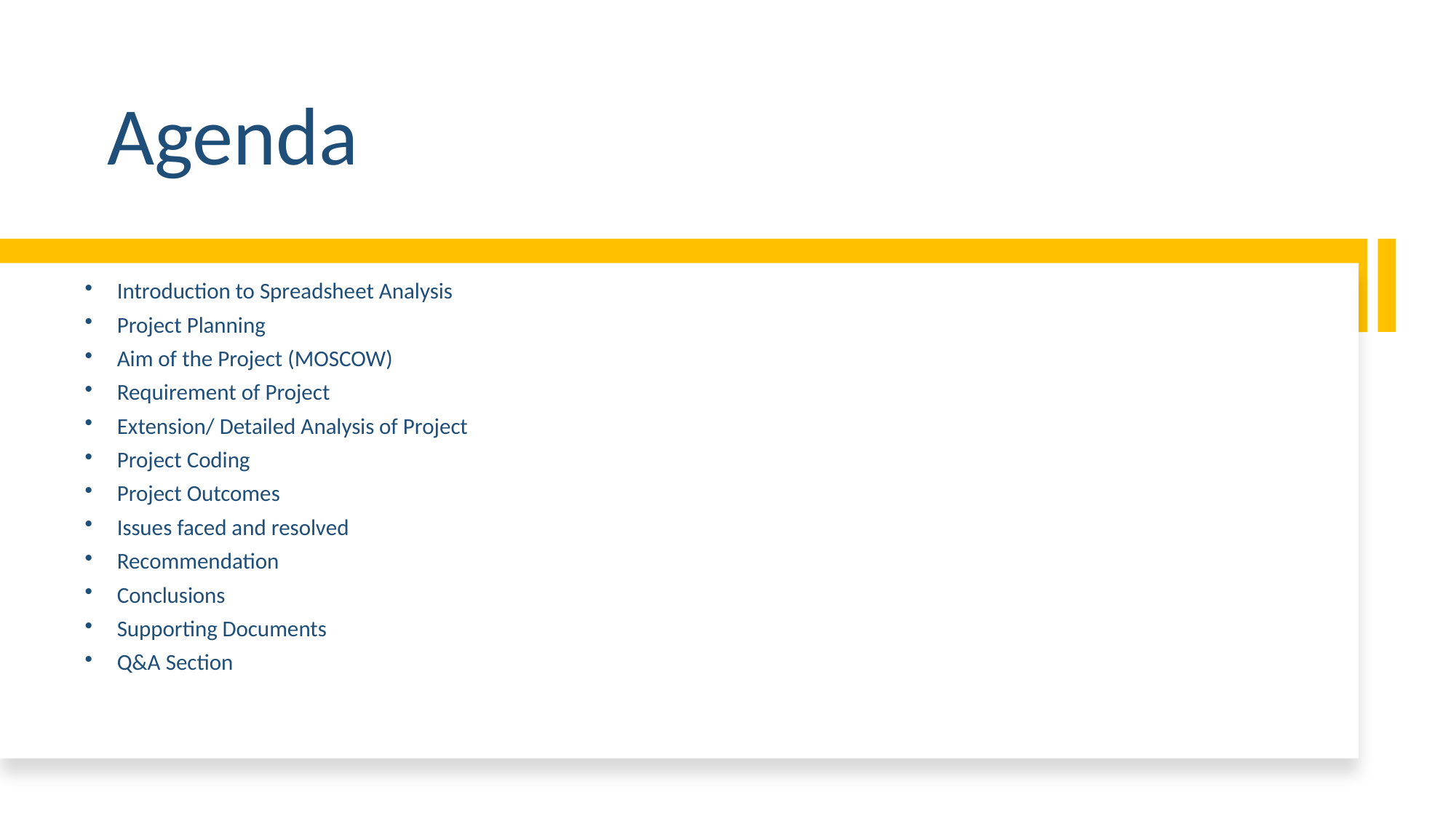

# Agenda

 Introduction to Spreadsheet Analysis
 Project Planning
 Aim of the Project (MOSCOW)
 Requirement of Project
 Extension/ Detailed Analysis of Project
 Project Coding
 Project Outcomes
 Issues faced and resolved
 Recommendation
 Conclusions
 Supporting Documents
 Q&A Section
2